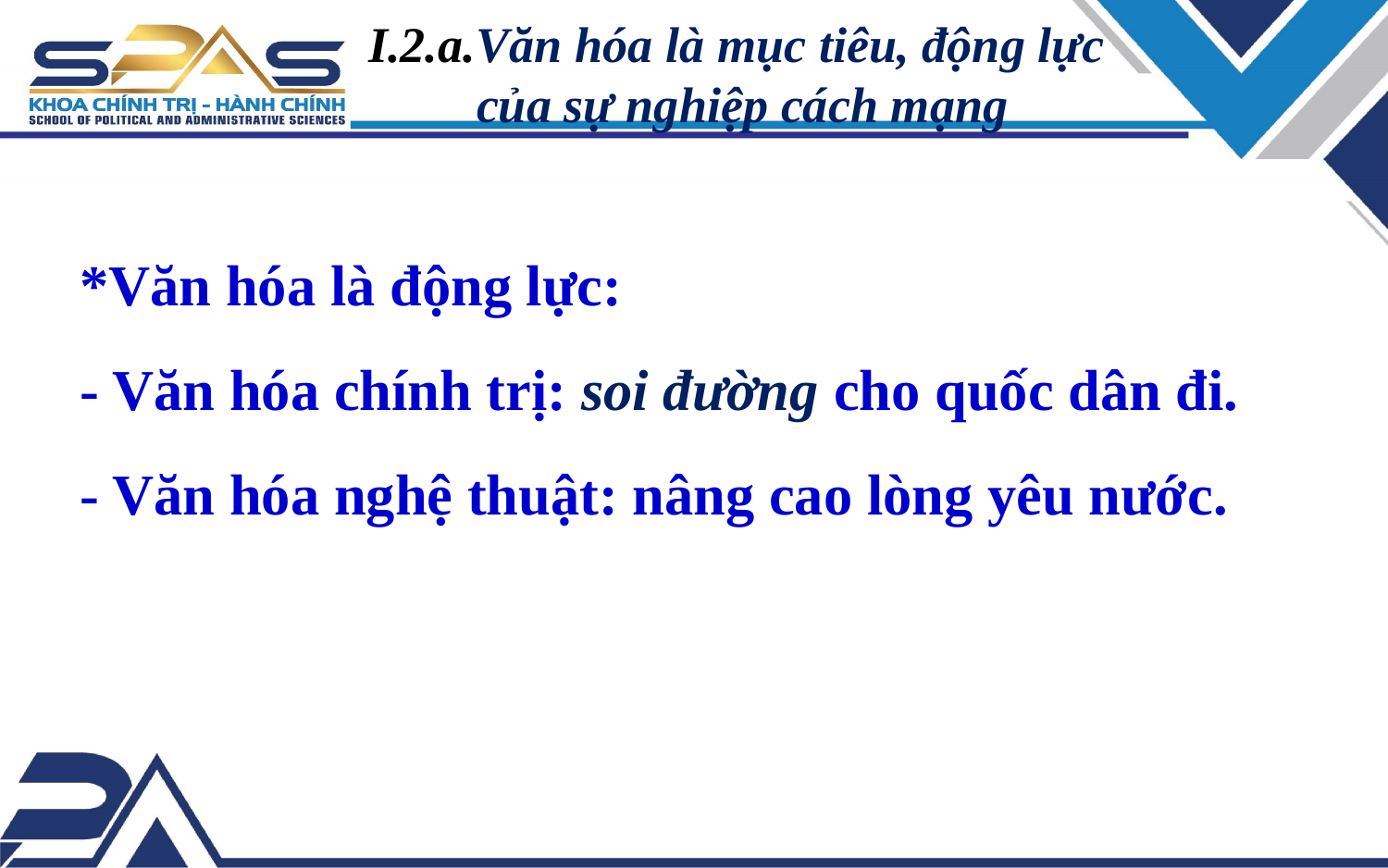

I.2.a.Văn hóa là mục tiêu, động lực
 của sự nghiệp cách mạng

*Văn hóa là động lực:
- Văn hóa chính trị: soi đường cho quốc dân đi.
- Văn hóa nghệ thuật: nâng cao lòng yêu nước.